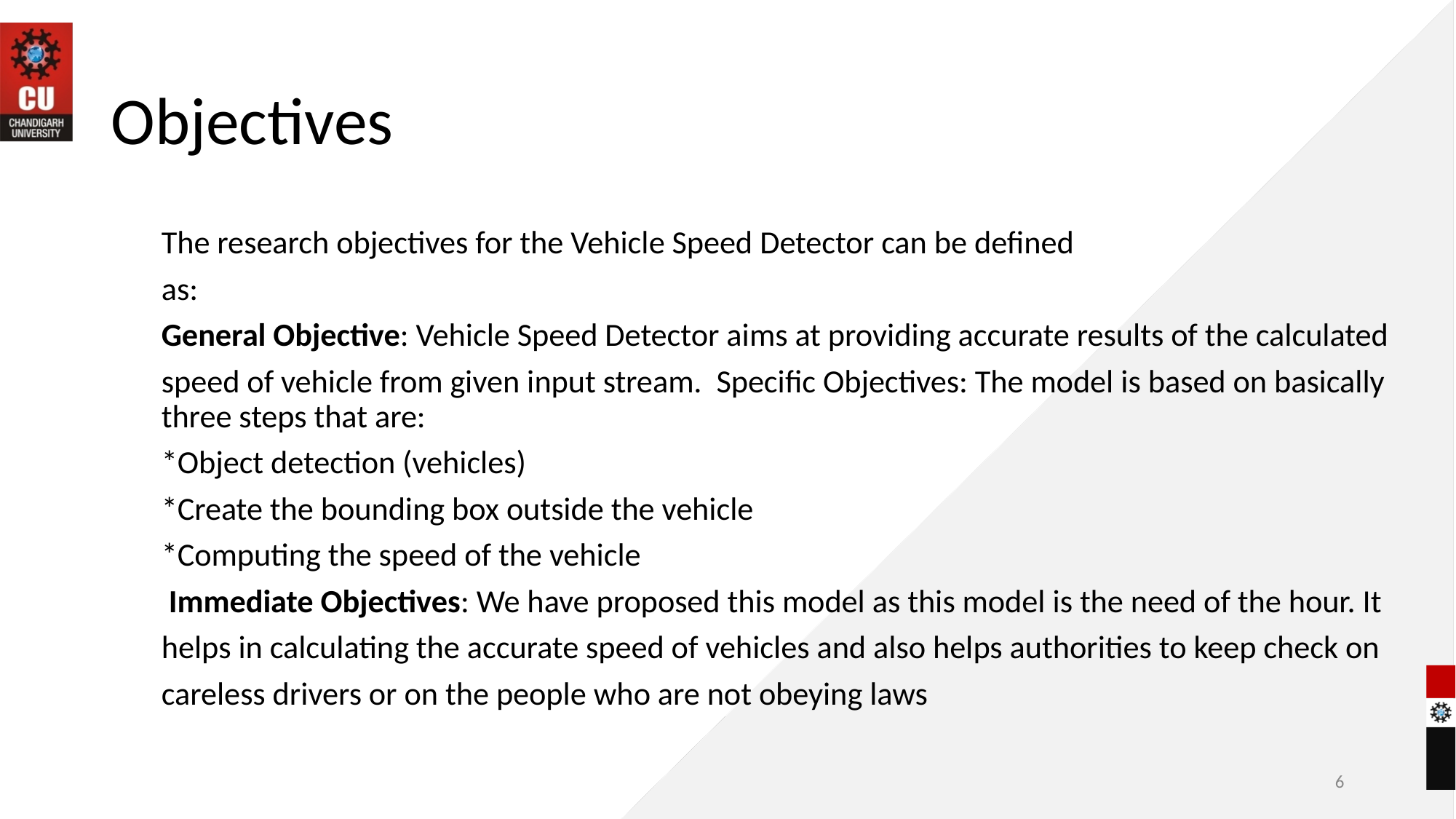

# Objectives
The research objectives for the Vehicle Speed Detector can be defined
as:
General Objective: Vehicle Speed Detector aims at providing accurate results of the calculated
speed of vehicle from given input stream.  Specific Objectives: The model is based on basically three steps that are:
*Object detection (vehicles)
*Create the bounding box outside the vehicle
*Computing the speed of the vehicle
 Immediate Objectives: We have proposed this model as this model is the need of the hour. It
helps in calculating the accurate speed of vehicles and also helps authorities to keep check on
careless drivers or on the people who are not obeying laws
6